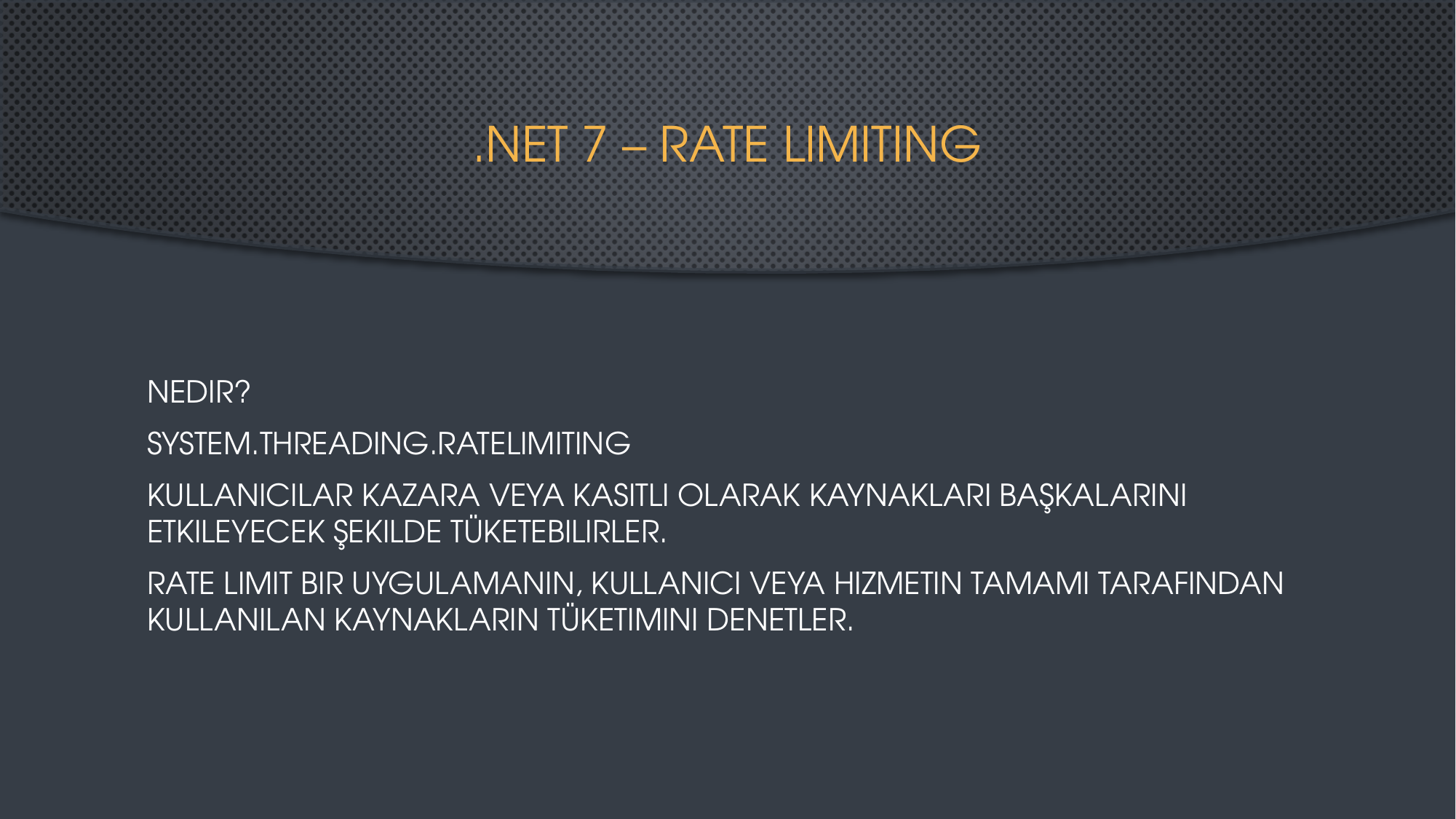

# .NET 7 – RATE LIMITING
Nedir?
System.Threading.RateLimiting
Kullanıcılar kazara veya kasıtlı olarak kaynakları başkalarını etkileyecek şekilde tüketebilirler.
Rate Limit bir uygulamanın, kullanıcı veya hizmetin tamamı tarafından kullanılan kaynakların tüketimini denetler.